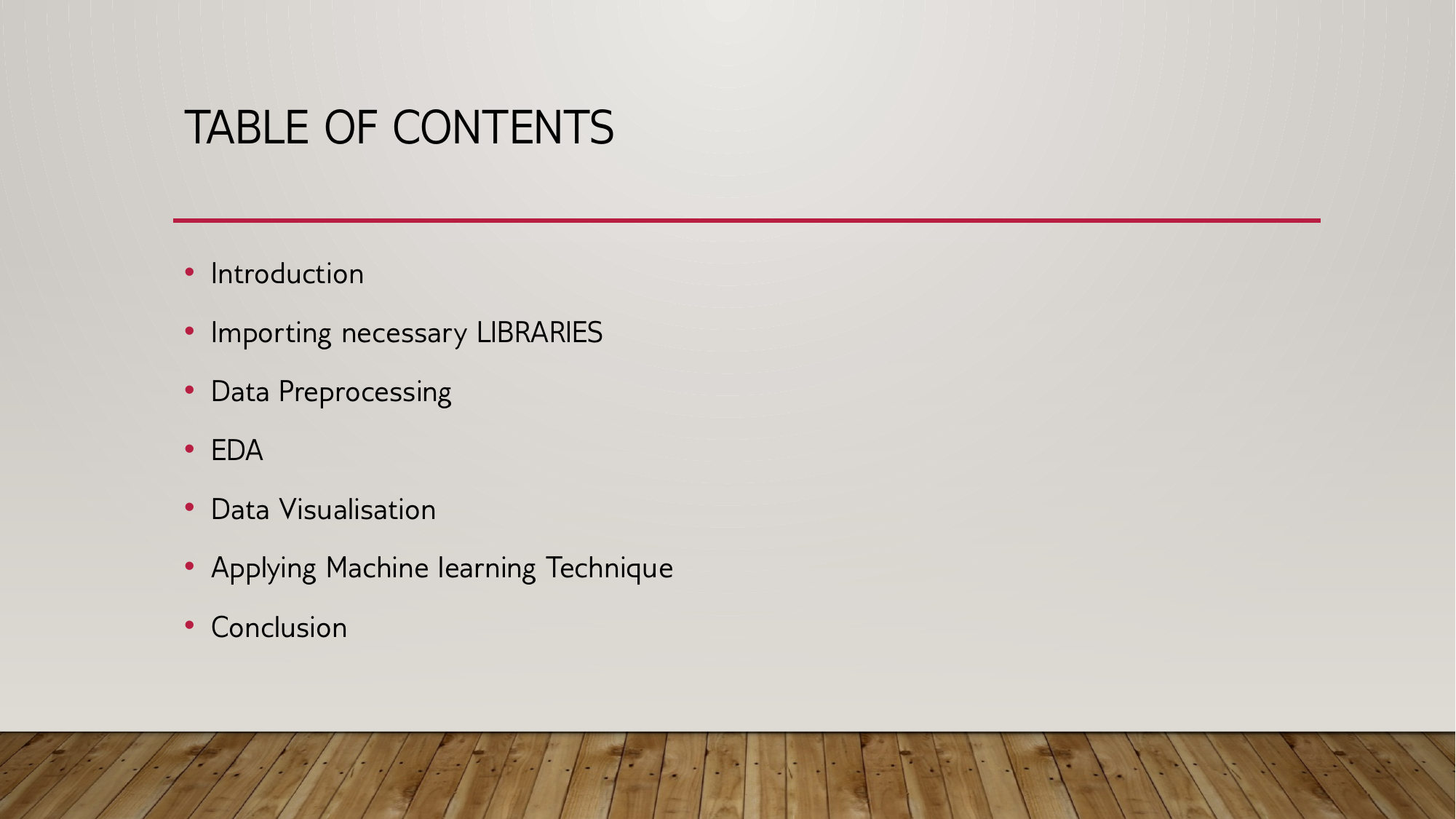

# TABLE OF CONTENTS
Introduction
Importing necessary LIBRARIES
Data Preprocessing
EDA
Data Visualisation
Applying Machine learning Technique
Conclusion